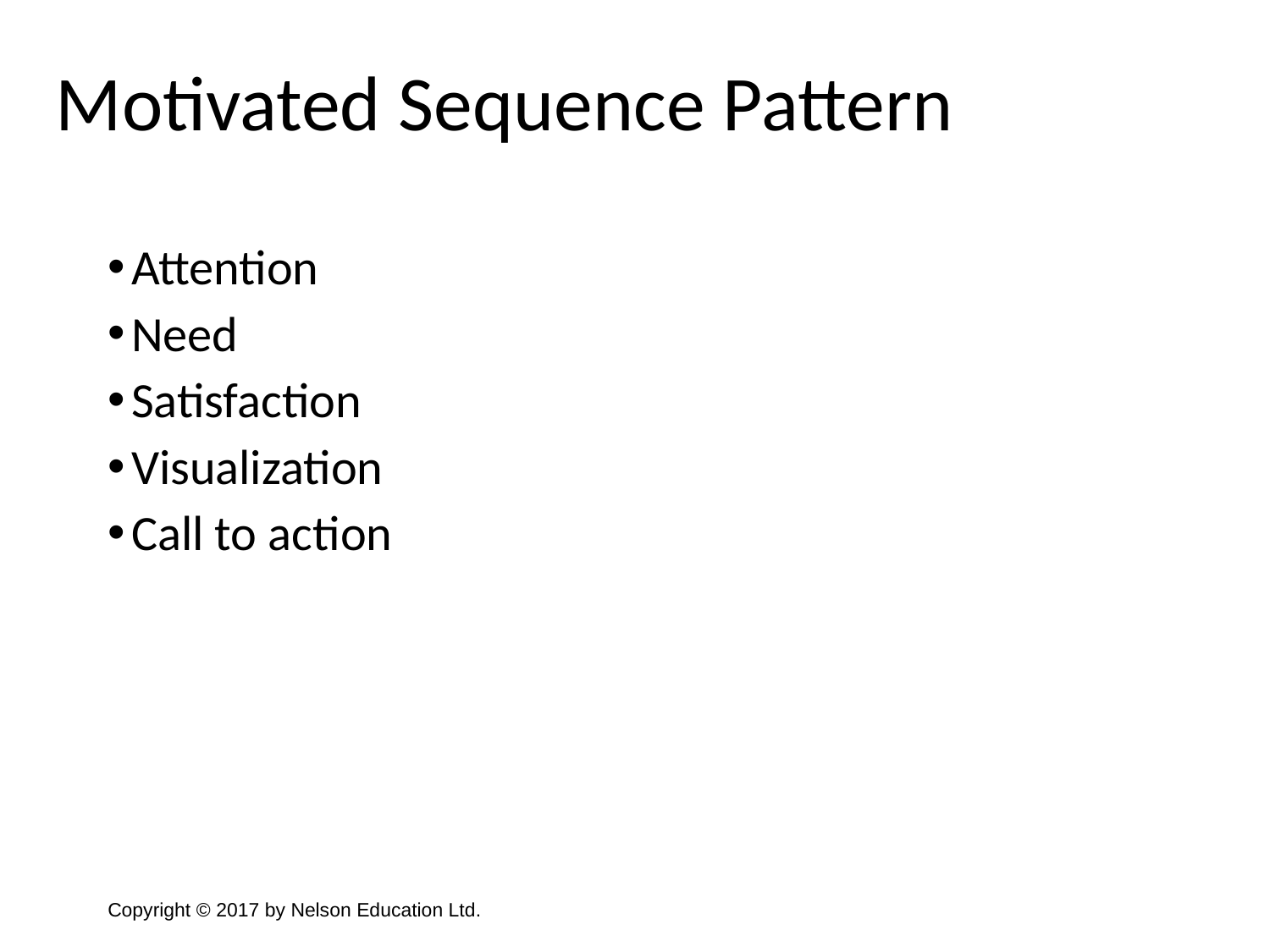

Motivated Sequence Pattern
Attention
Need
Satisfaction
Visualization
Call to action